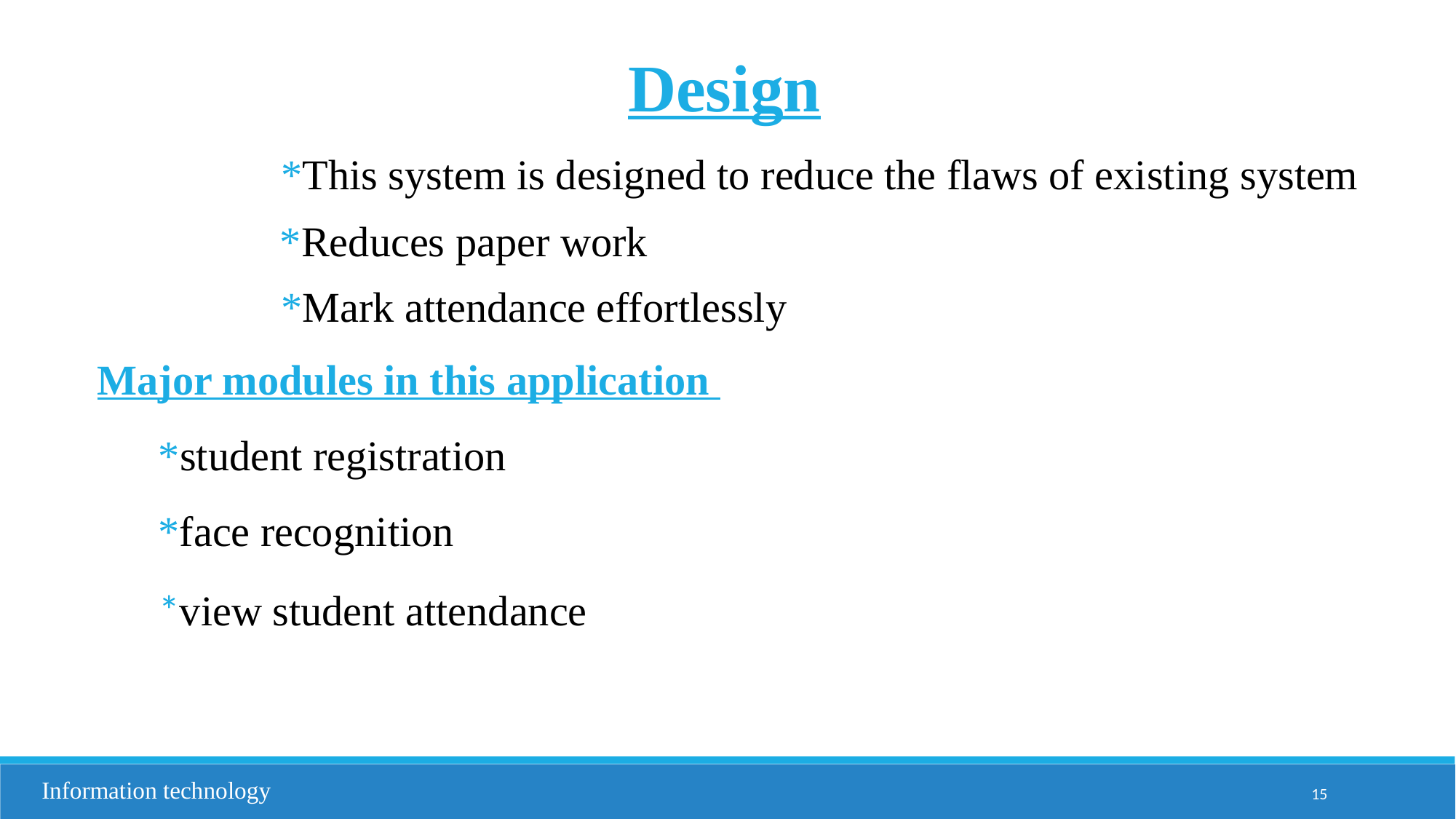

Design
 *This system is designed to reduce the flaws of existing system
*Reduces paper work
*Mark attendance effortlessly
Major modules in this application
*student registration
*face recognition
*view student attendance
Information technology
15